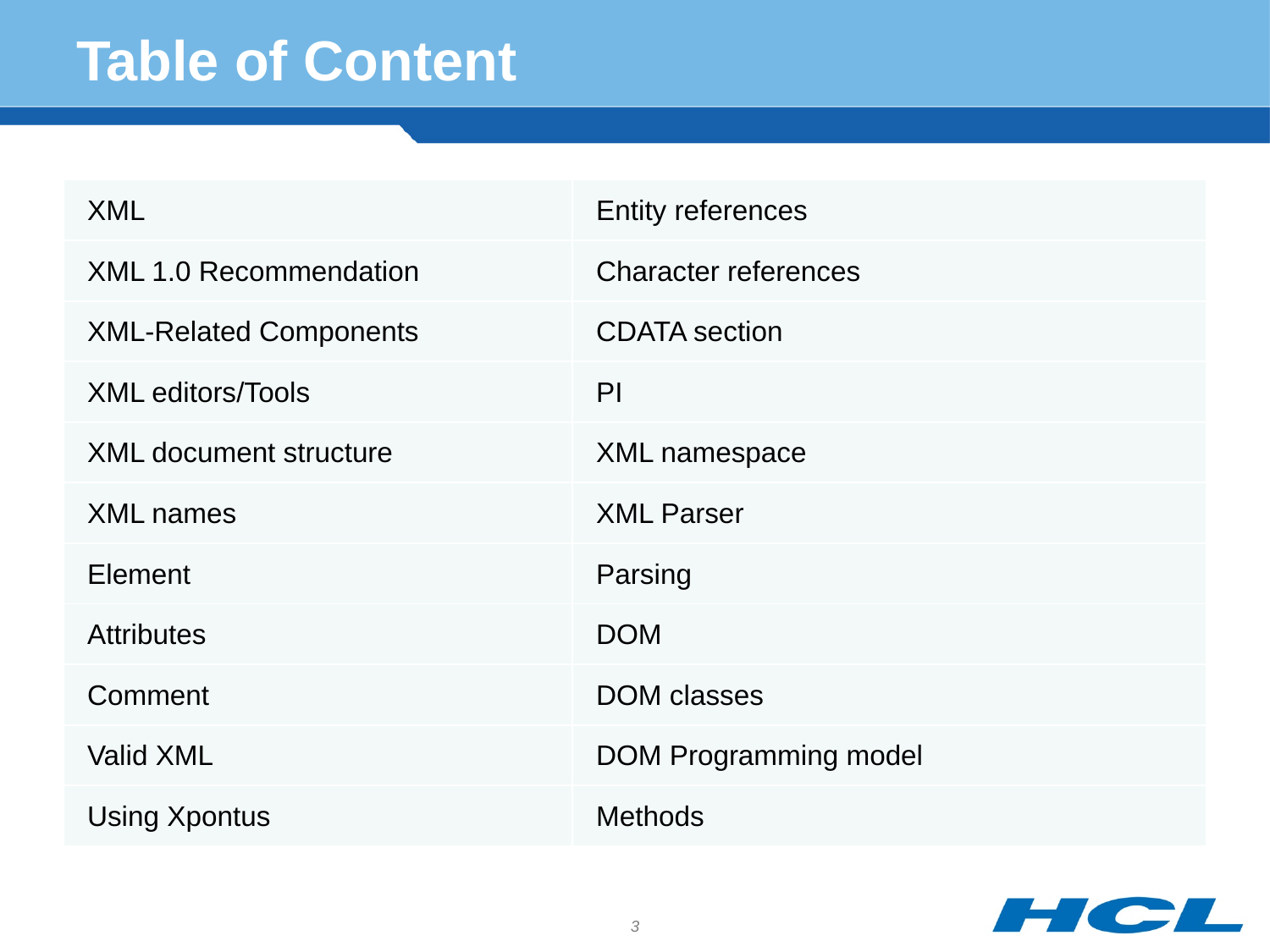

# Table of Content
| XML | Entity references |
| --- | --- |
| XML 1.0 Recommendation | Character references |
| XML-Related Components | CDATA section |
| XML editors/Tools | PI |
| XML document structure | XML namespace |
| XML names | XML Parser |
| Element | Parsing |
| Attributes | DOM |
| Comment | DOM classes |
| Valid XML | DOM Programming model |
| Using Xpontus | Methods |
3